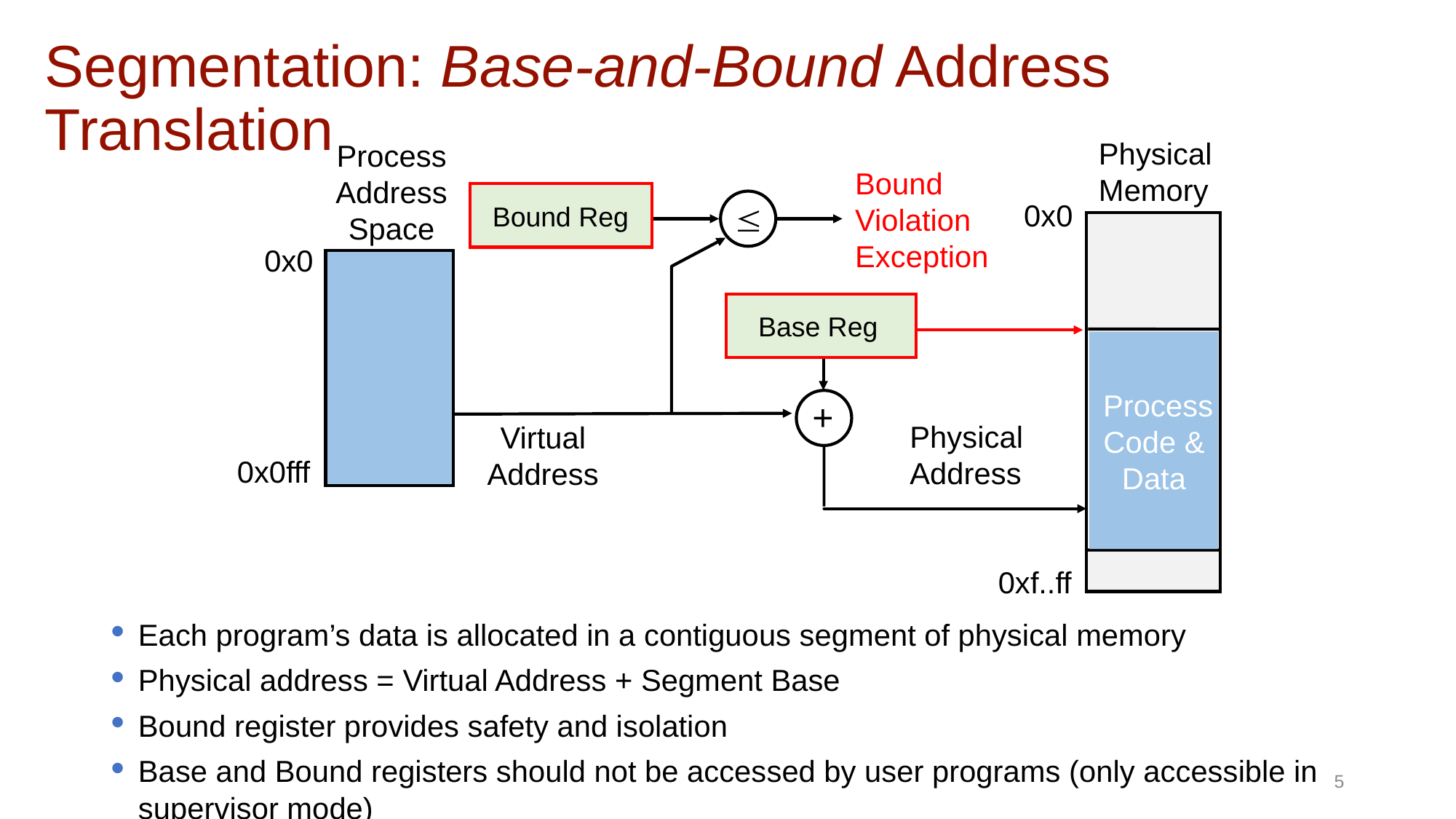

# Segmentation: Base-and-Bound Address Translation
Physical
Memory
Process
Address
Space
Bound
Violation
Exception

≤

Bound Reg
0x0

0x0

Base Reg

 Process Code & Data

+

Physical
Address

Virtual Address
0x0fff
0xf..ff
Each program’s data is allocated in a contiguous segment of physical memory
Physical address = Virtual Address + Segment Base
Bound register provides safety and isolation
Base and Bound registers should not be accessed by user programs (only accessible in supervisor mode)
5